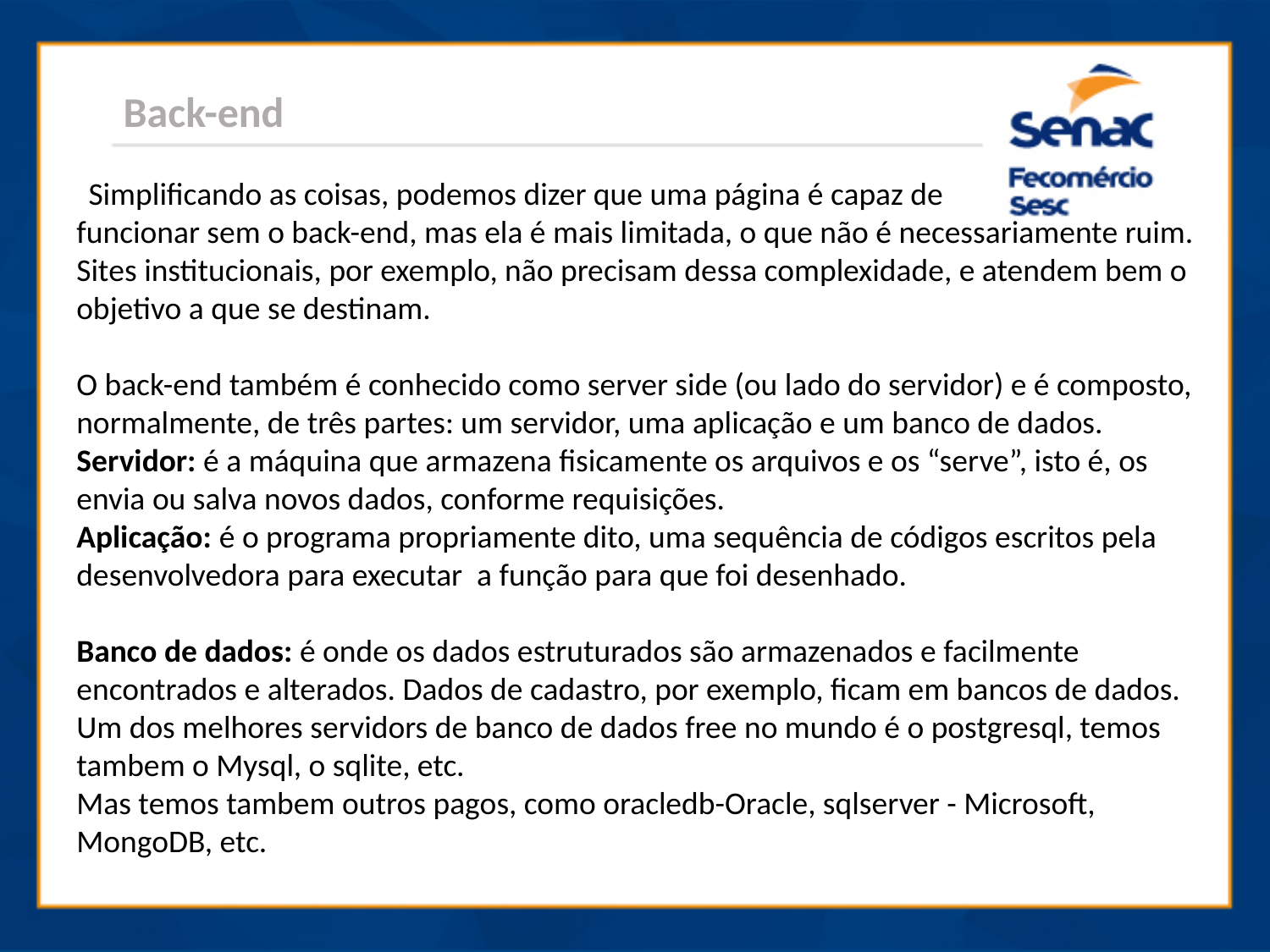

Back-end
  Simplificando as coisas, podemos dizer que uma página é capaz de
funcionar sem o back-end, mas ela é mais limitada, o que não é necessariamente ruim. Sites institucionais, por exemplo, não precisam dessa complexidade, e atendem bem o objetivo a que se destinam.

O back-end também é conhecido como server side (ou lado do servidor) e é composto, normalmente, de três partes: um servidor, uma aplicação e um banco de dados.
Servidor: é a máquina que armazena fisicamente os arquivos e os “serve”, isto é, os envia ou salva novos dados, conforme requisições.
Aplicação: é o programa propriamente dito, uma sequência de códigos escritos pela desenvolvedora para executar  a função para que foi desenhado.

Banco de dados: é onde os dados estruturados são armazenados e facilmente encontrados e alterados. Dados de cadastro, por exemplo, ficam em bancos de dados.
Um dos melhores servidors de banco de dados free no mundo é o postgresql, temos tambem o Mysql, o sqlite, etc.
Mas temos tambem outros pagos, como oracledb-Oracle, sqlserver - Microsoft, MongoDB, etc.